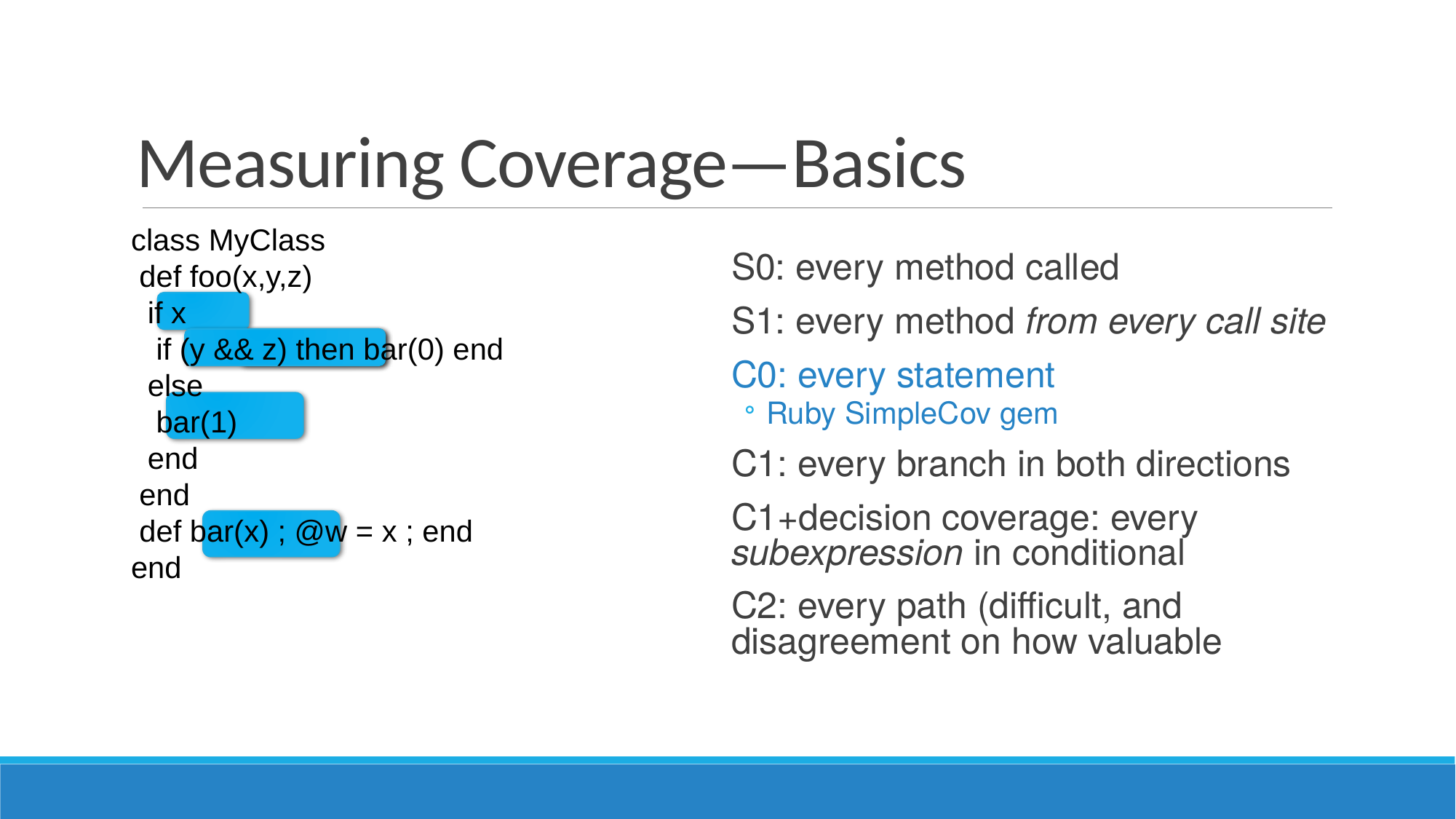

# Measuring Coverage—Basics
class MyClass
 def foo(x,y,z)
  if x
   if (y && z) then bar(0) end
  else
   bar(1)
  end
 end
 def bar(x) ; @w = x ; end
end
S0: every method called
S1: every method from every call site
C0: every statement
Ruby SimpleCov gem
C1: every branch in both directions
C1+decision coverage: every subexpression in conditional
C2: every path (difficult, and disagreement on how valuable